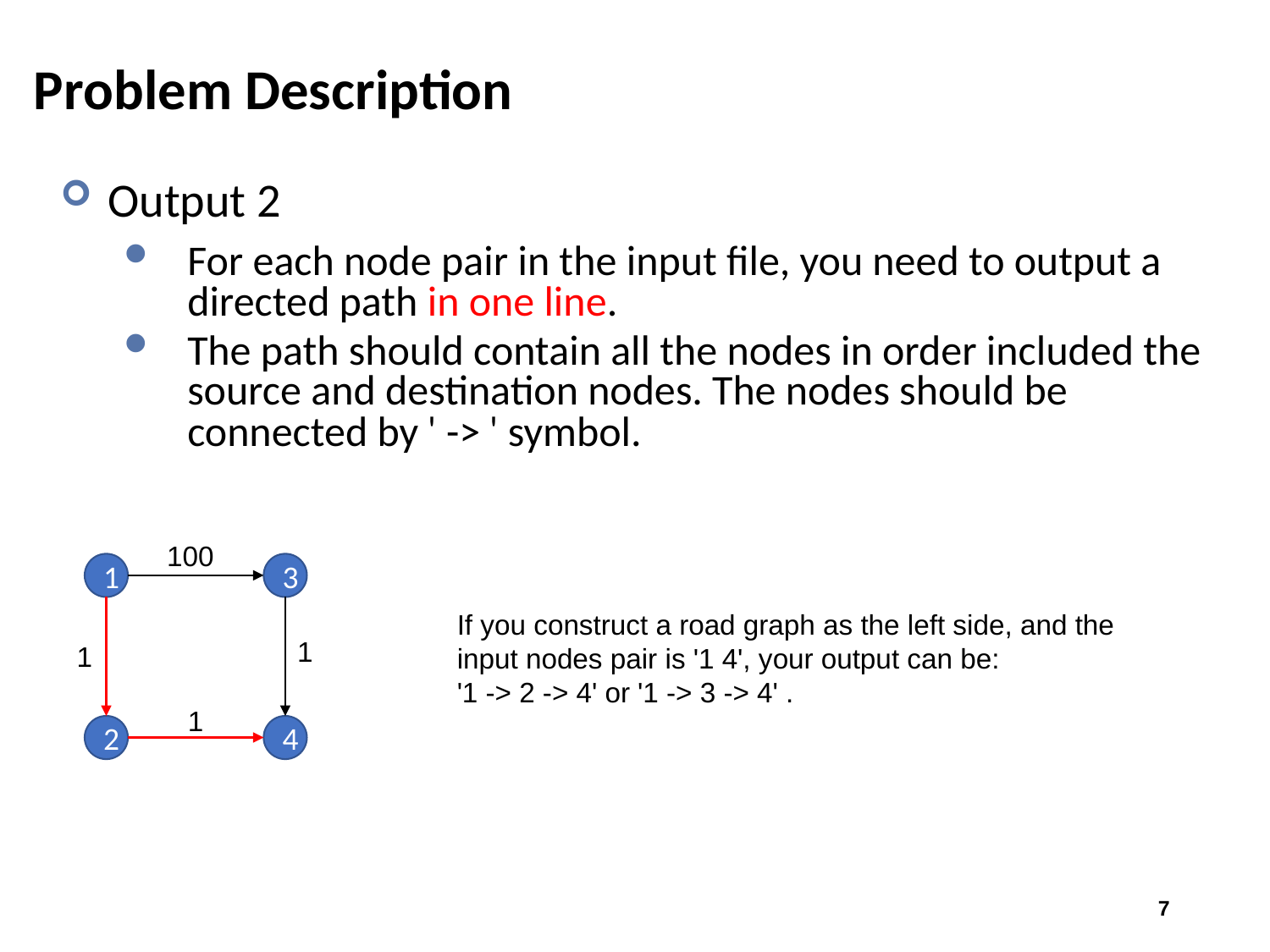

# Problem Description
Output 2
For each node pair in the input file, you need to output a directed path in one line.
The path should contain all the nodes in order included the source and destination nodes. The nodes should be connected by ' -> ' symbol.

100
1
3
If you construct a road graph as the left side, and the input nodes pair is '1 4', your output can be:
'1 -> 2 -> 4' or '1 -> 3 -> 4' .
1
1
1
2
4
7